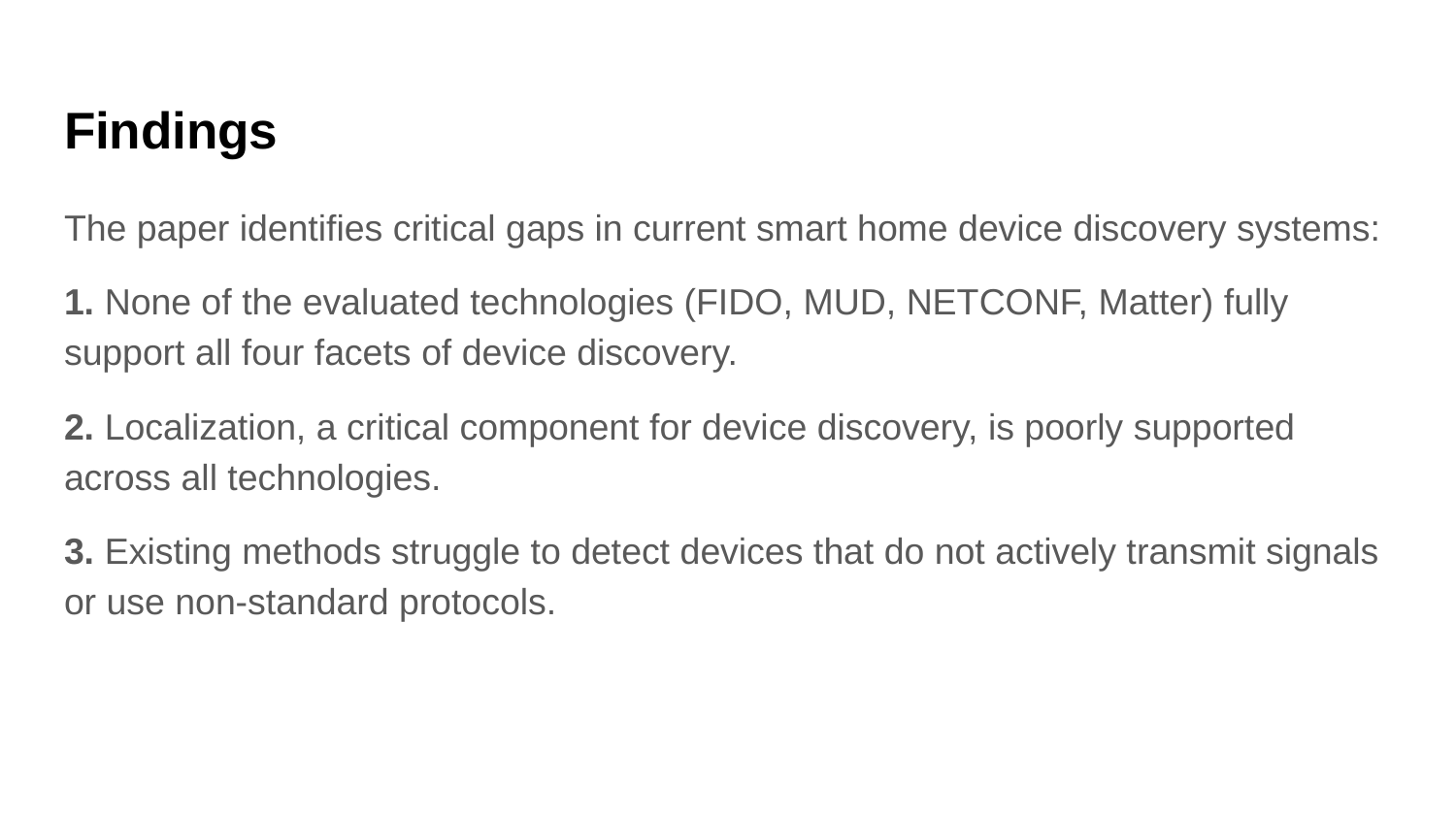

# Findings
The paper identifies critical gaps in current smart home device discovery systems:
1. None of the evaluated technologies (FIDO, MUD, NETCONF, Matter) fully support all four facets of device discovery.
2. Localization, a critical component for device discovery, is poorly supported across all technologies.
3. Existing methods struggle to detect devices that do not actively transmit signals or use non-standard protocols.